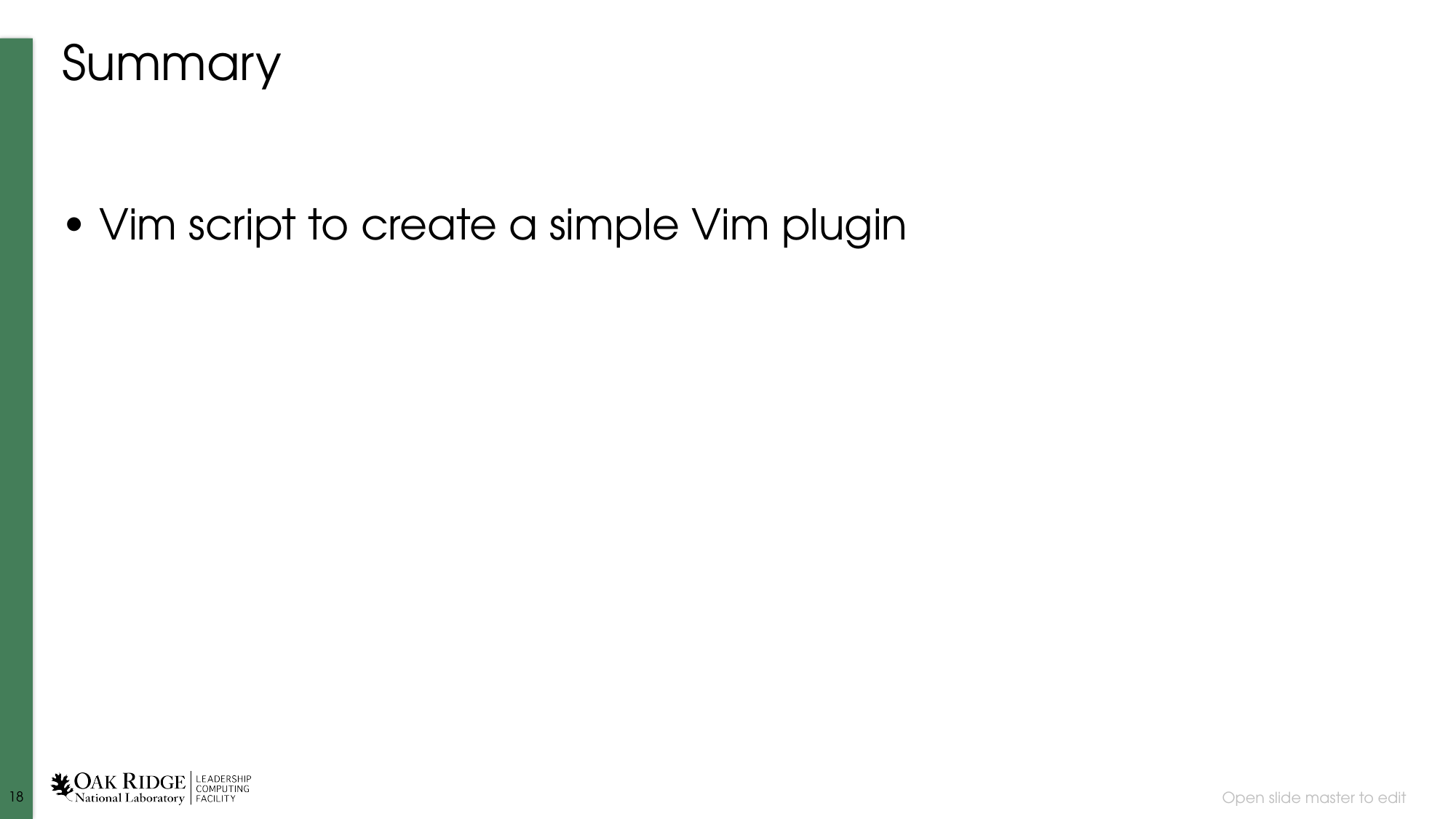

# Summary
Vim script to create a simple Vim plugin